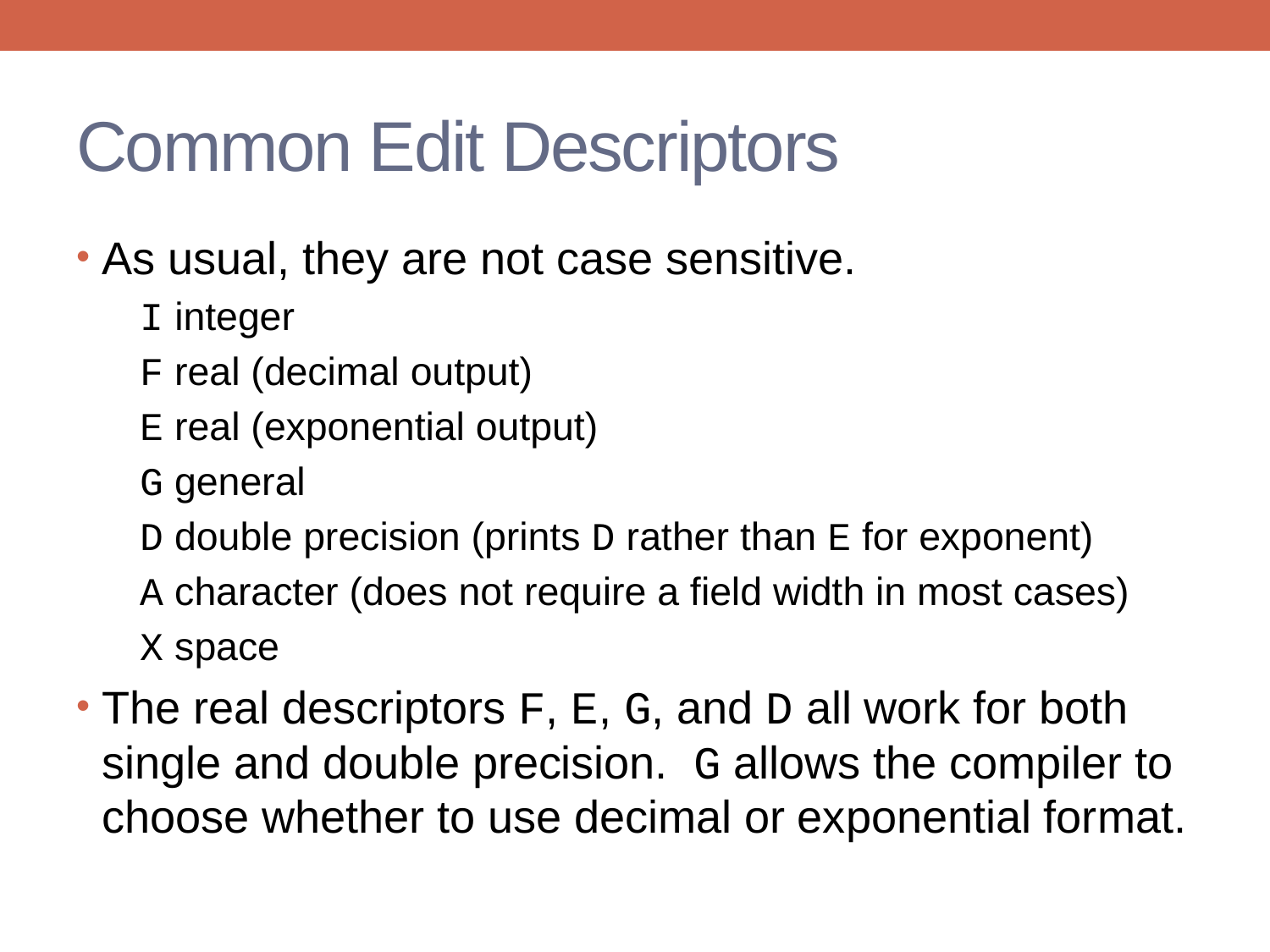

# Common Edit Descriptors
As usual, they are not case sensitive.
I integer
F real (decimal output)
E real (exponential output)
G general
D double precision (prints D rather than E for exponent)
A character (does not require a field width in most cases)
X space
The real descriptors F, E, G, and D all work for both single and double precision.  G allows the compiler to choose whether to use decimal or exponential format.